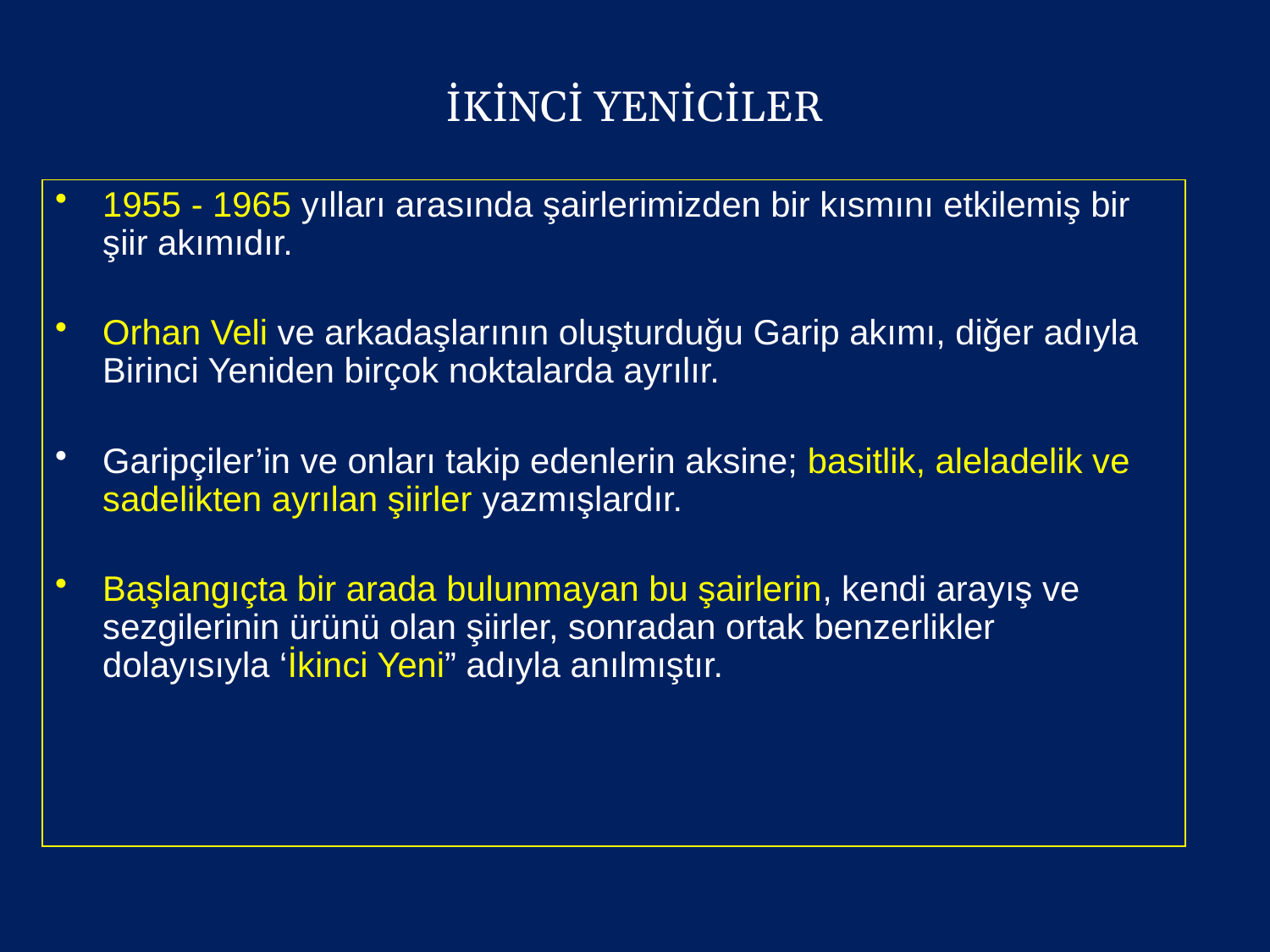

# İKİNCİ YENİCİLER
1955 - 1965 yılları arasında şairlerimizden bir kısmını etkilemiş bir şiir akımıdır.

Orhan Veli ve arkadaşlarının oluşturduğu Garip akımı, diğer adıyla Birinci Yeniden birçok noktalarda ayrılır.

Garipçiler’in ve onları takip edenlerin aksine; basitlik, aleladelik ve sadelikten ayrılan şiirler yazmışlardır.

Başlangıçta bir arada bulunmayan bu şairlerin, kendi arayış ve sezgilerinin ürünü olan şiirler, sonradan ortak benzerlikler dolayısıyla ‘İkinci Yeni” adıyla anılmıştır.